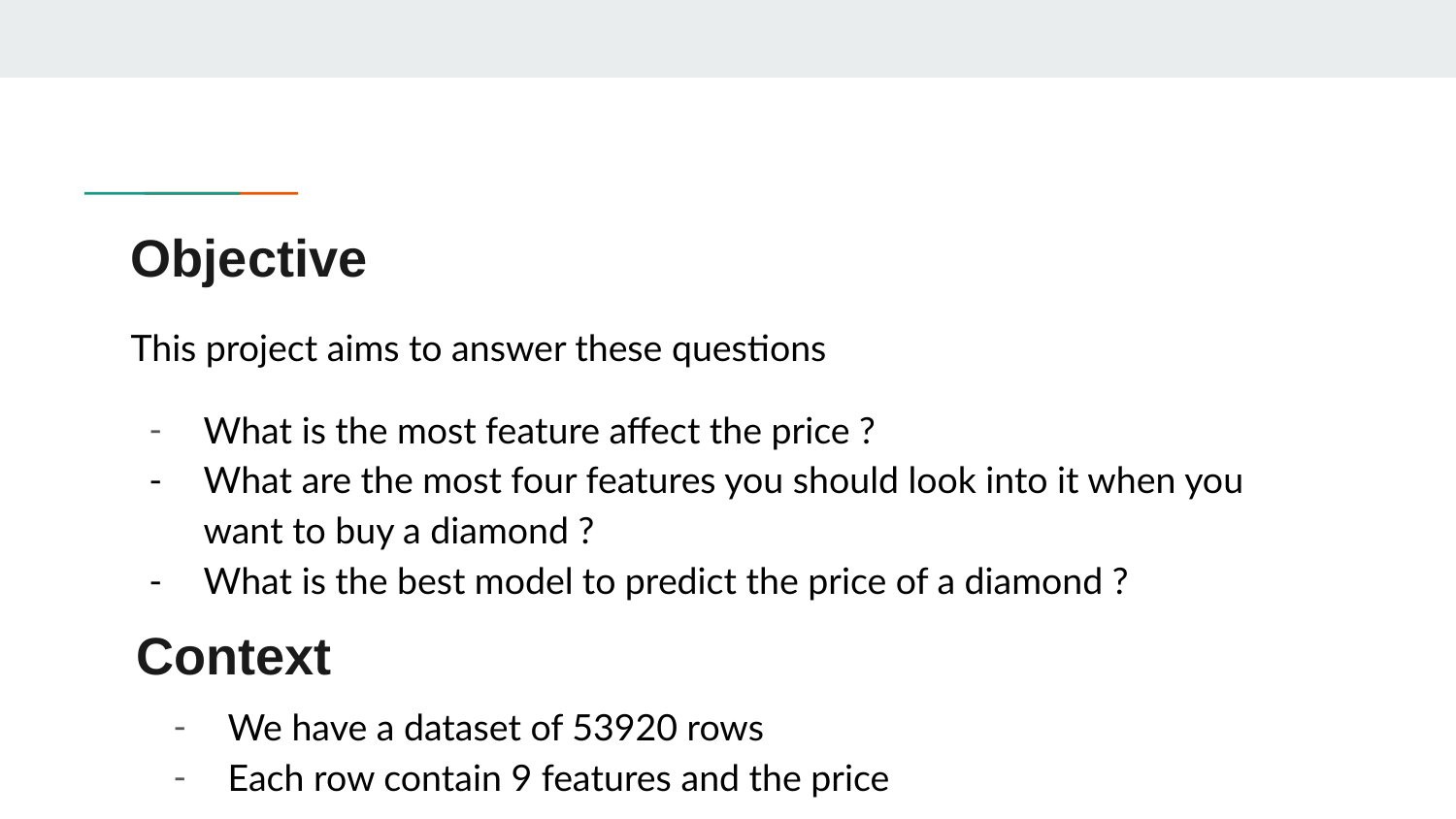

# Objective
This project aims to answer these questions
What is the most feature affect the price ?
What are the most four features you should look into it when you want to buy a diamond ?
What is the best model to predict the price of a diamond ?
Context
We have a dataset of 53920 rows
Each row contain 9 features and the price